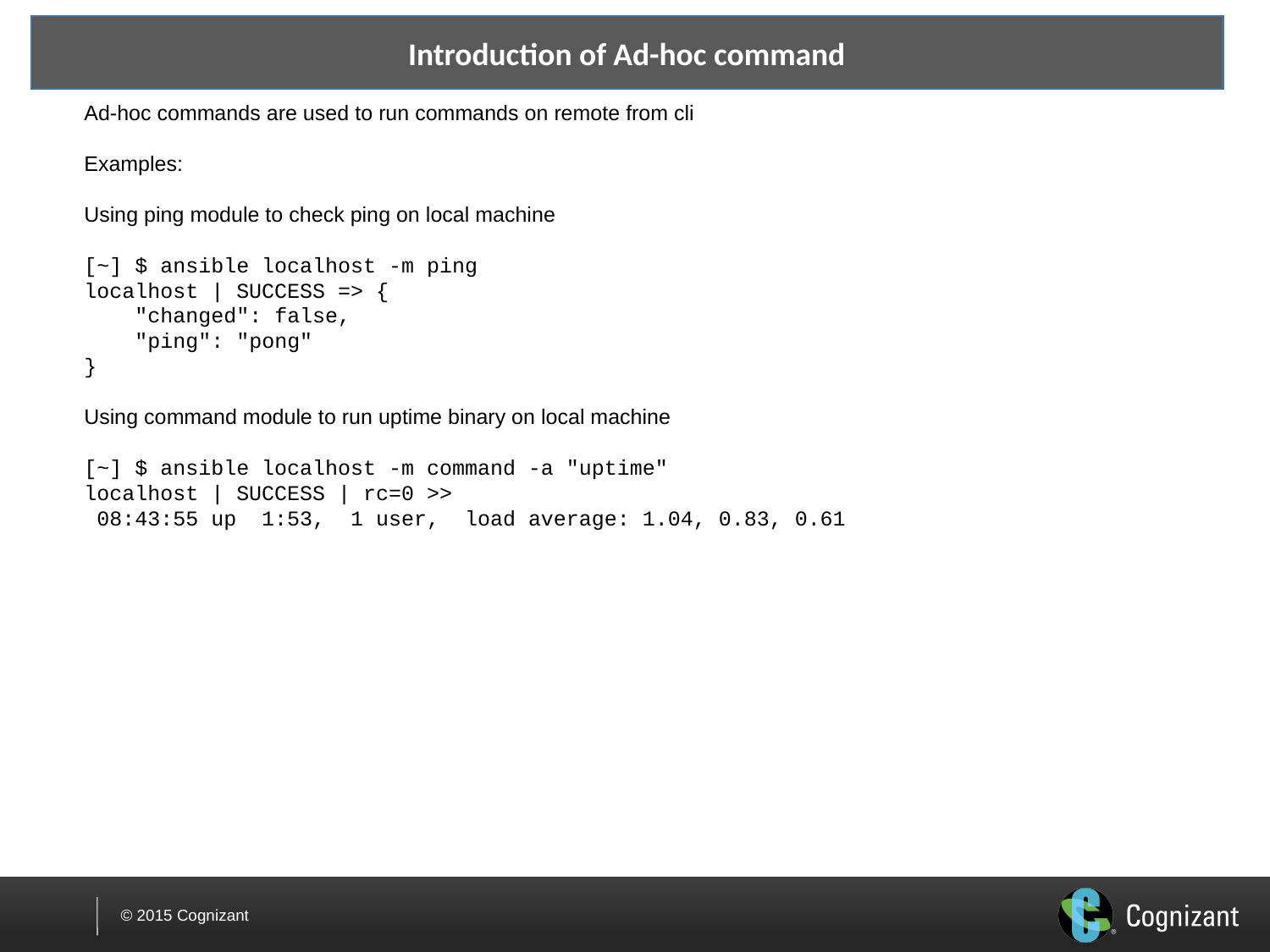

Introduction of Ad-hoc command

Ad-hoc commands are used to run commands on remote from cli

Examples:

Using ping module to check ping on local machine

[~] $ ansible localhost -m ping
localhost | SUCCESS => {
    "changed": false,
    "ping": "pong"
}

Using command module to run uptime binary on local machine

[~] $ ansible localhost -m command -a "uptime"
localhost | SUCCESS | rc=0 >>
 08:43:55 up  1:53,  1 user,  load average: 1.04, 0.83, 0.61